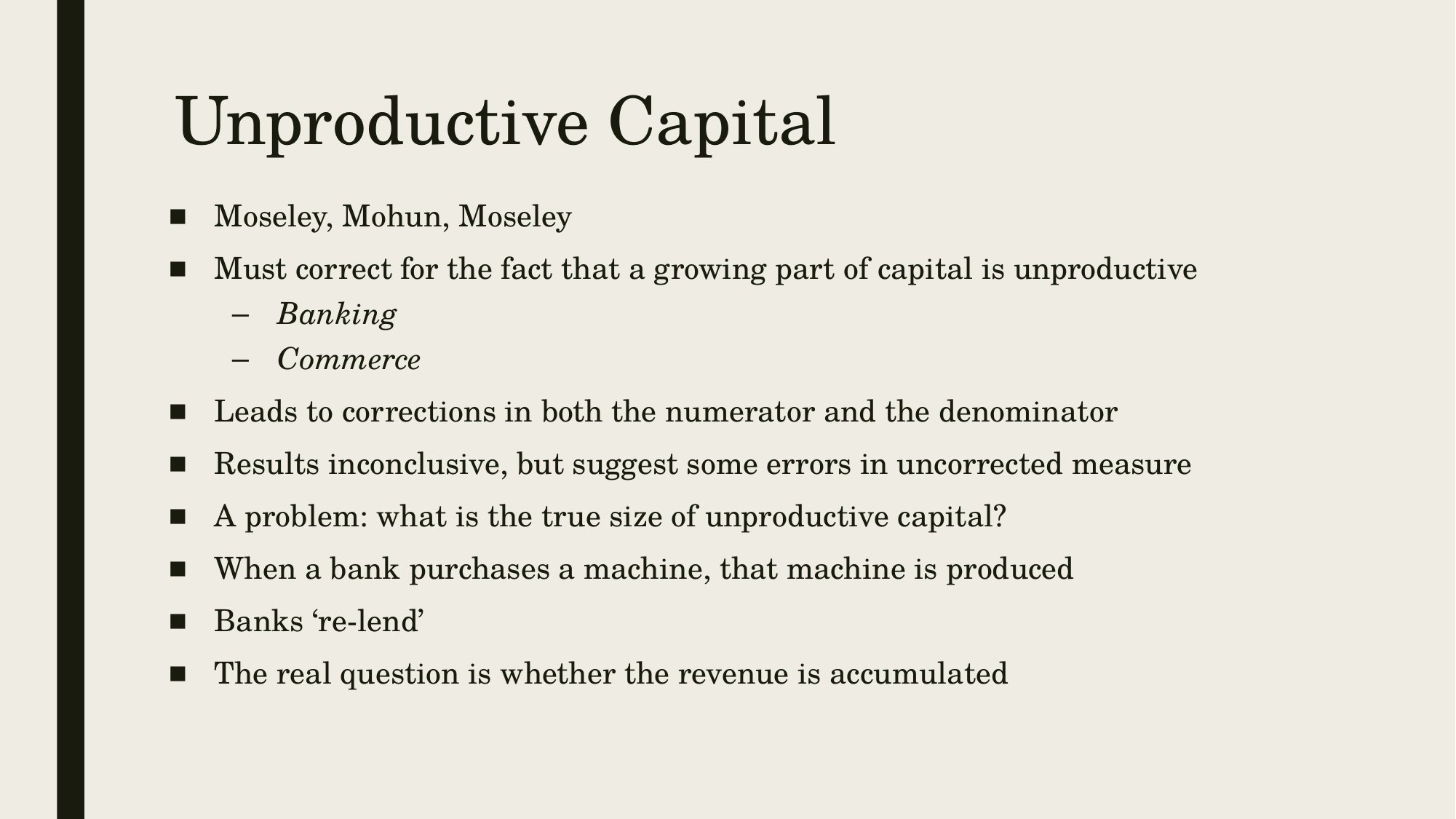

# Unproductive Capital
Moseley, Mohun, Moseley
Must correct for the fact that a growing part of capital is unproductive
Banking
Commerce
Leads to corrections in both the numerator and the denominator
Results inconclusive, but suggest some errors in uncorrected measure
A problem: what is the true size of unproductive capital?
When a bank purchases a machine, that machine is produced
Banks ‘re-lend’
The real question is whether the revenue is accumulated